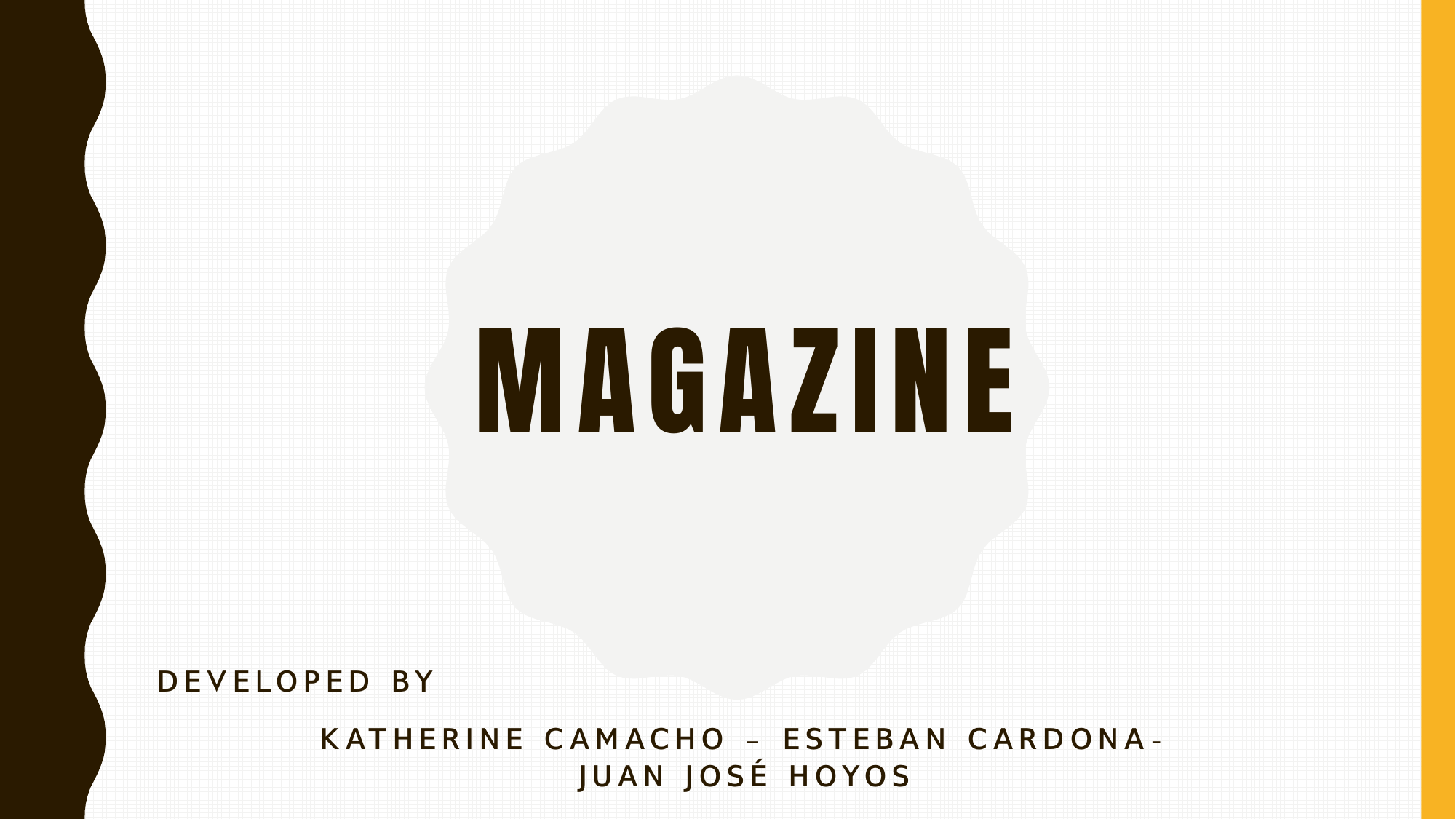

# Magazine
Developed By
Katherine CAMACHO – Esteban Cardona- Juan José Hoyos